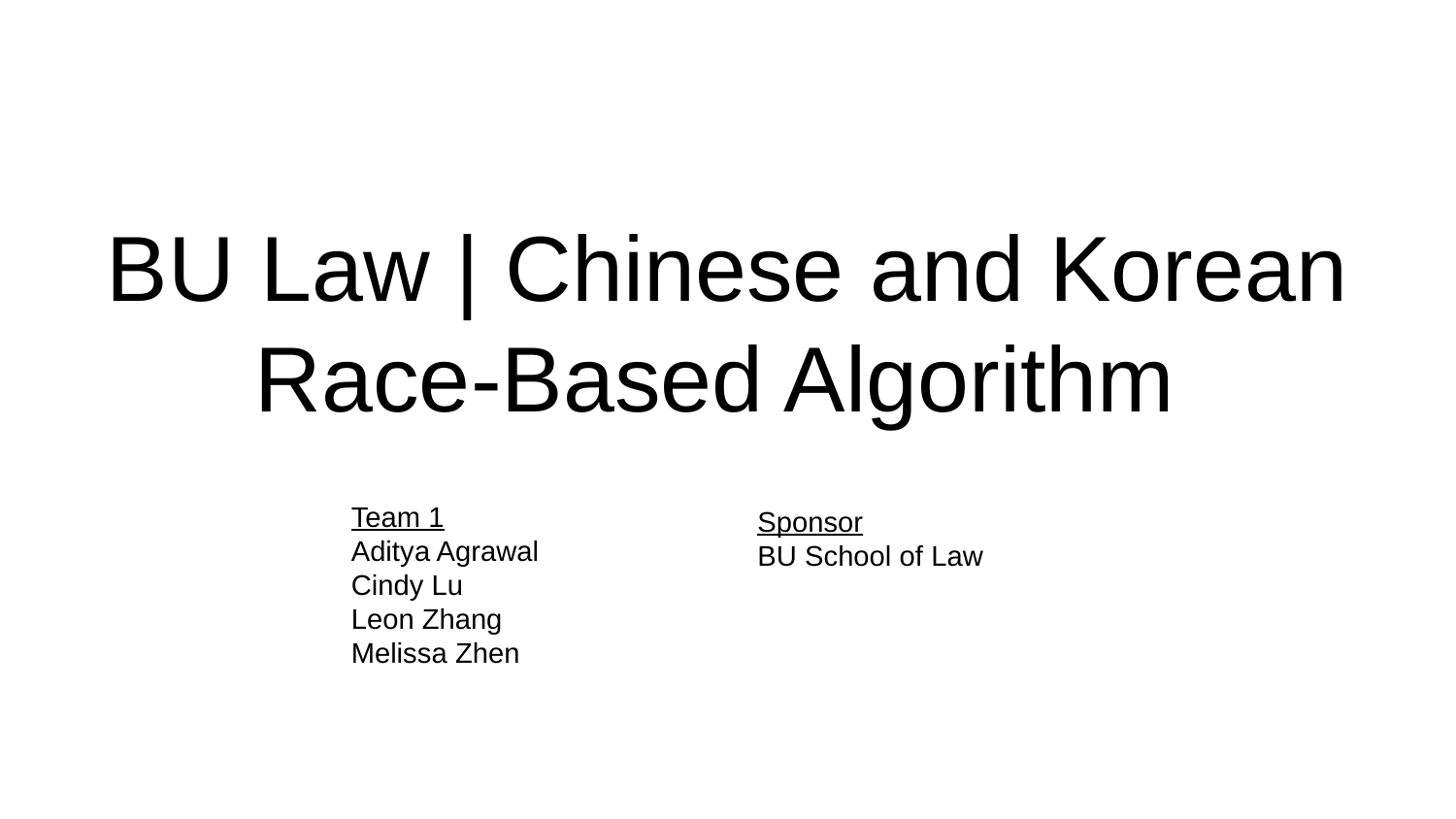

# BU Law | Chinese and Korean Race-Based Algorithm
Team 1
Aditya Agrawal
Cindy Lu
Leon Zhang
Melissa Zhen
Sponsor
BU School of Law